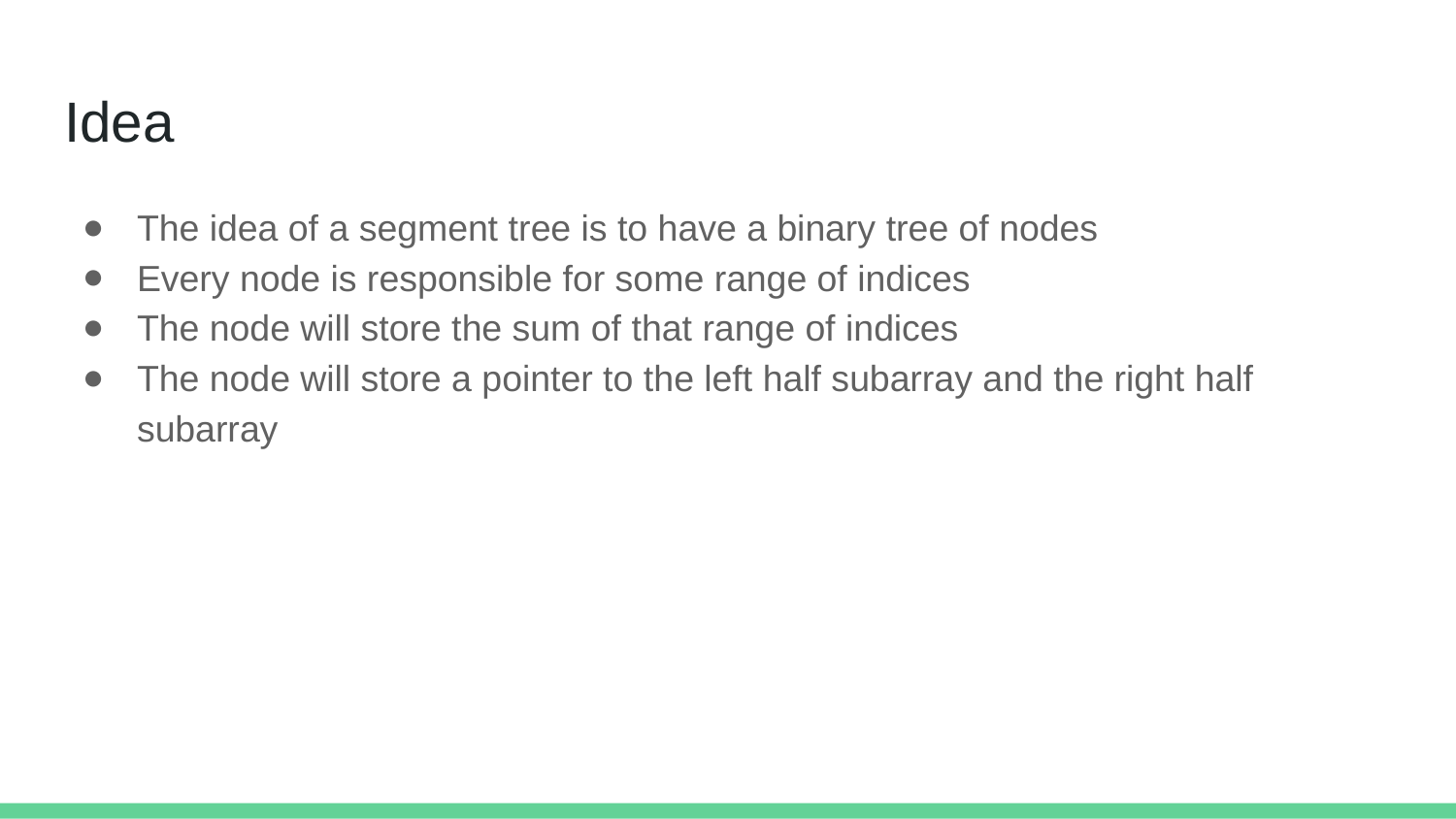

# Idea
The idea of a segment tree is to have a binary tree of nodes
Every node is responsible for some range of indices
The node will store the sum of that range of indices
The node will store a pointer to the left half subarray and the right half subarray